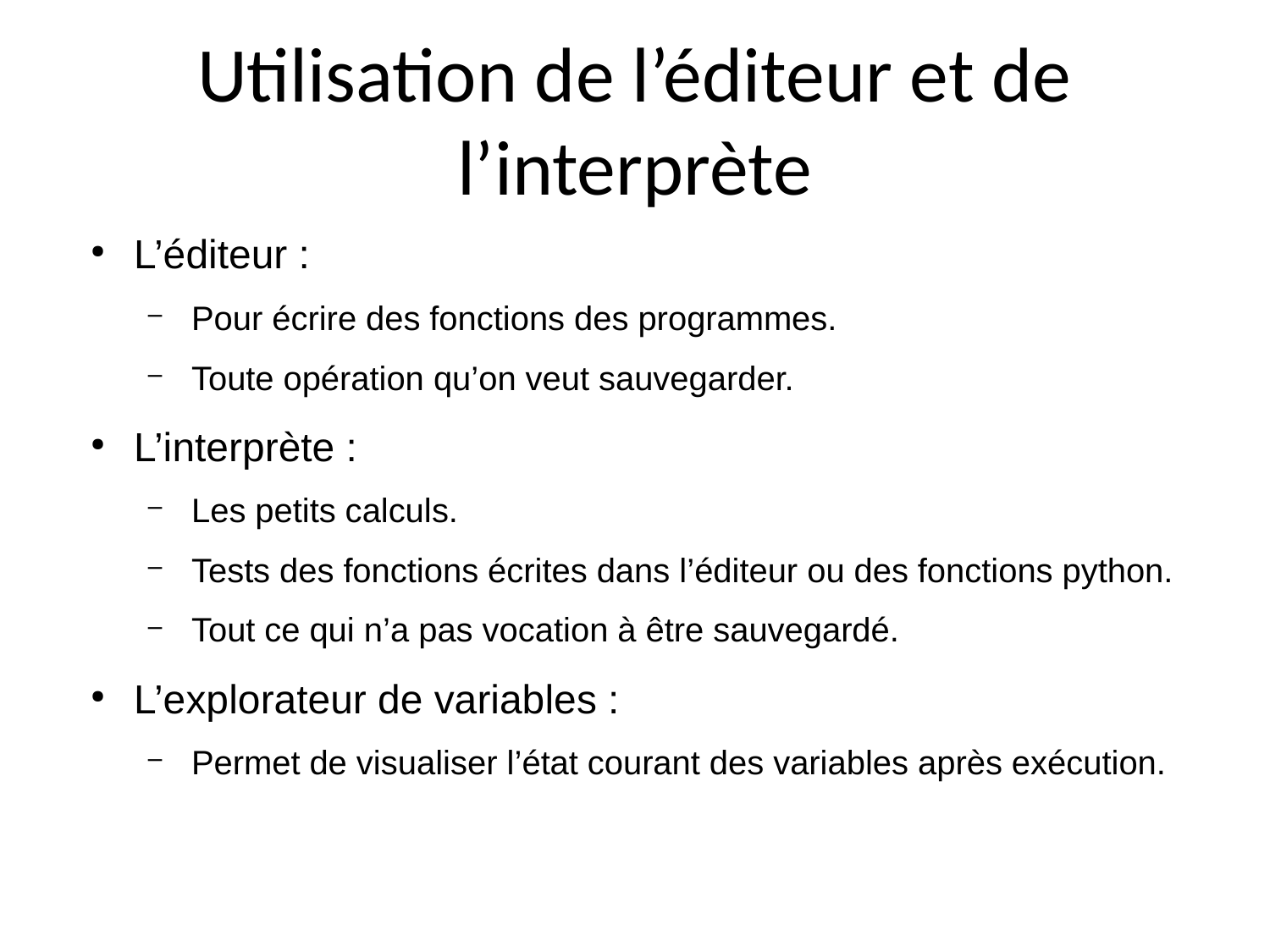

L’éditeur :
Pour écrire des fonctions des programmes.
Toute opération qu’on veut sauvegarder.
L’interprète :
Les petits calculs.
Tests des fonctions écrites dans l’éditeur ou des fonctions python.
Tout ce qui n’a pas vocation à être sauvegardé.
L’explorateur de variables :
Permet de visualiser l’état courant des variables après exécution.

Utilisation de l’éditeur et de l’interprète